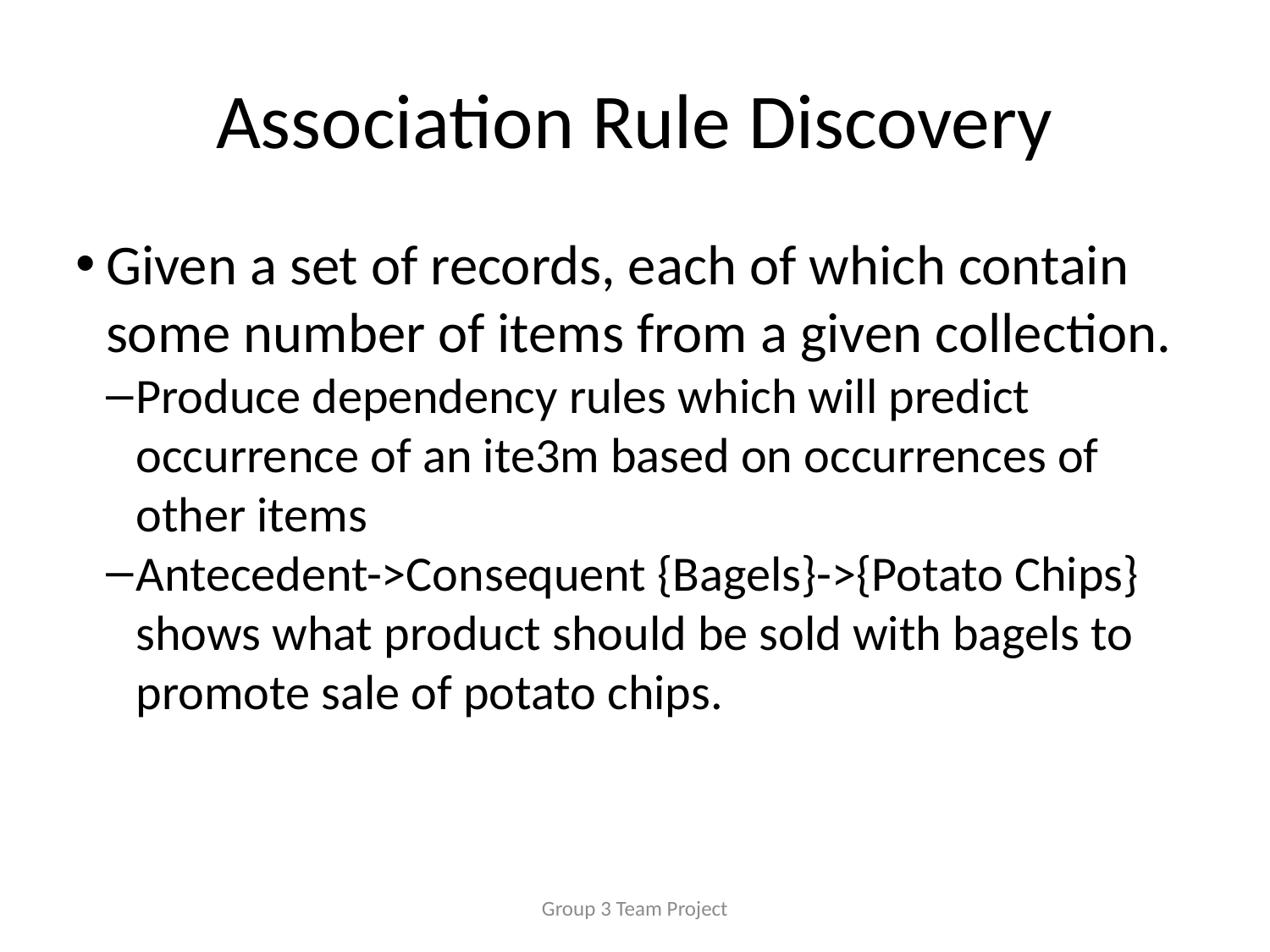

Association Rule Discovery
Given a set of records, each of which contain some number of items from a given collection.
Produce dependency rules which will predict occurrence of an ite3m based on occurrences of other items
Antecedent->Consequent {Bagels}->{Potato Chips} shows what product should be sold with bagels to promote sale of potato chips.
Group 3 Team Project